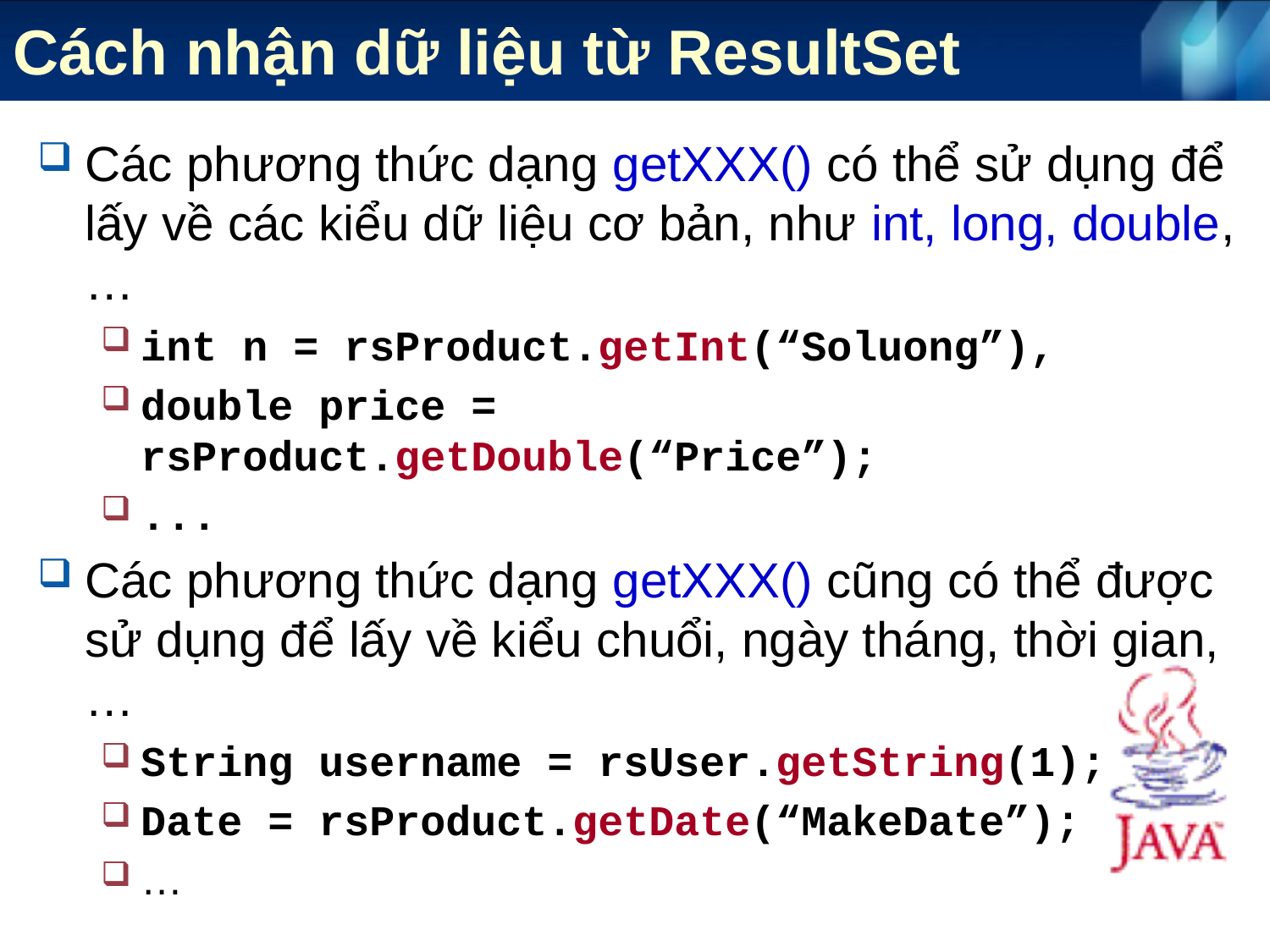

# Cách nhận dữ liệu từ ResultSet
Các phương thức dạng getXXX() có thể sử dụng để lấy về các kiểu dữ liệu cơ bản, như int, long, double,…
int n = rsProduct.getInt(“Soluong”),
double price = rsProduct.getDouble(“Price”);
...
Các phương thức dạng getXXX() cũng có thể được sử dụng để lấy về kiểu chuổi, ngày tháng, thời gian,…
String username = rsUser.getString(1);
Date = rsProduct.getDate(“MakeDate”);
…
25